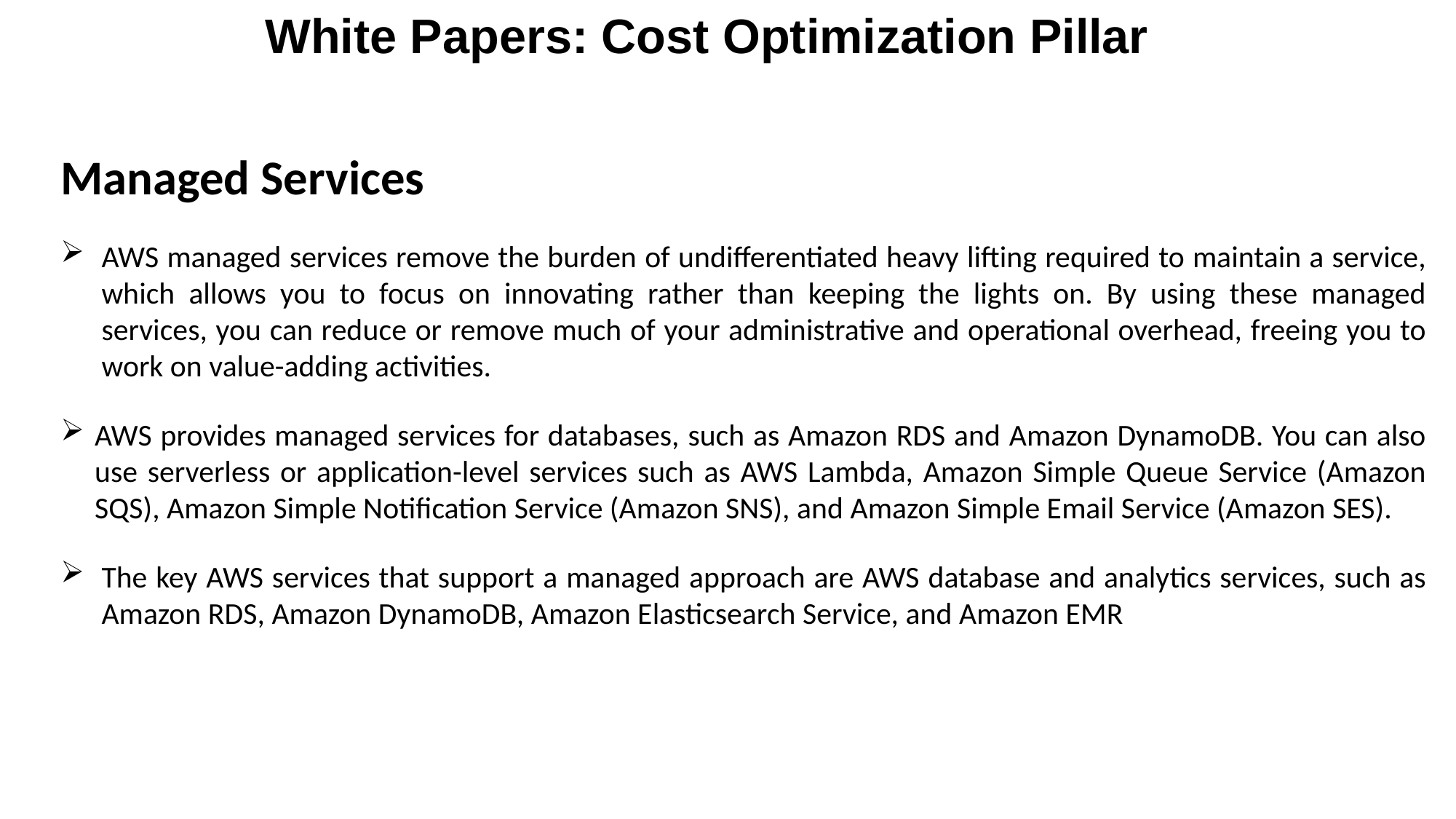

White Papers: Cost Optimization Pillar
Managed Services

AWS managed services remove the burden of undifferentiated heavy lifting required to maintain a service, which allows you to focus on innovating rather than keeping the lights on. By using these managed services, you can reduce or remove much of your administrative and operational overhead, freeing you to work on value-adding activities.

AWS provides managed services for databases, such as Amazon RDS and Amazon DynamoDB. You can also use serverless or application-level services such as AWS Lambda, Amazon Simple Queue Service (Amazon SQS), Amazon Simple Notification Service (Amazon SNS), and Amazon Simple Email Service (Amazon SES).

The key AWS services that support a managed approach are AWS database and analytics services, such as Amazon RDS, Amazon DynamoDB, Amazon Elasticsearch Service, and Amazon EMR